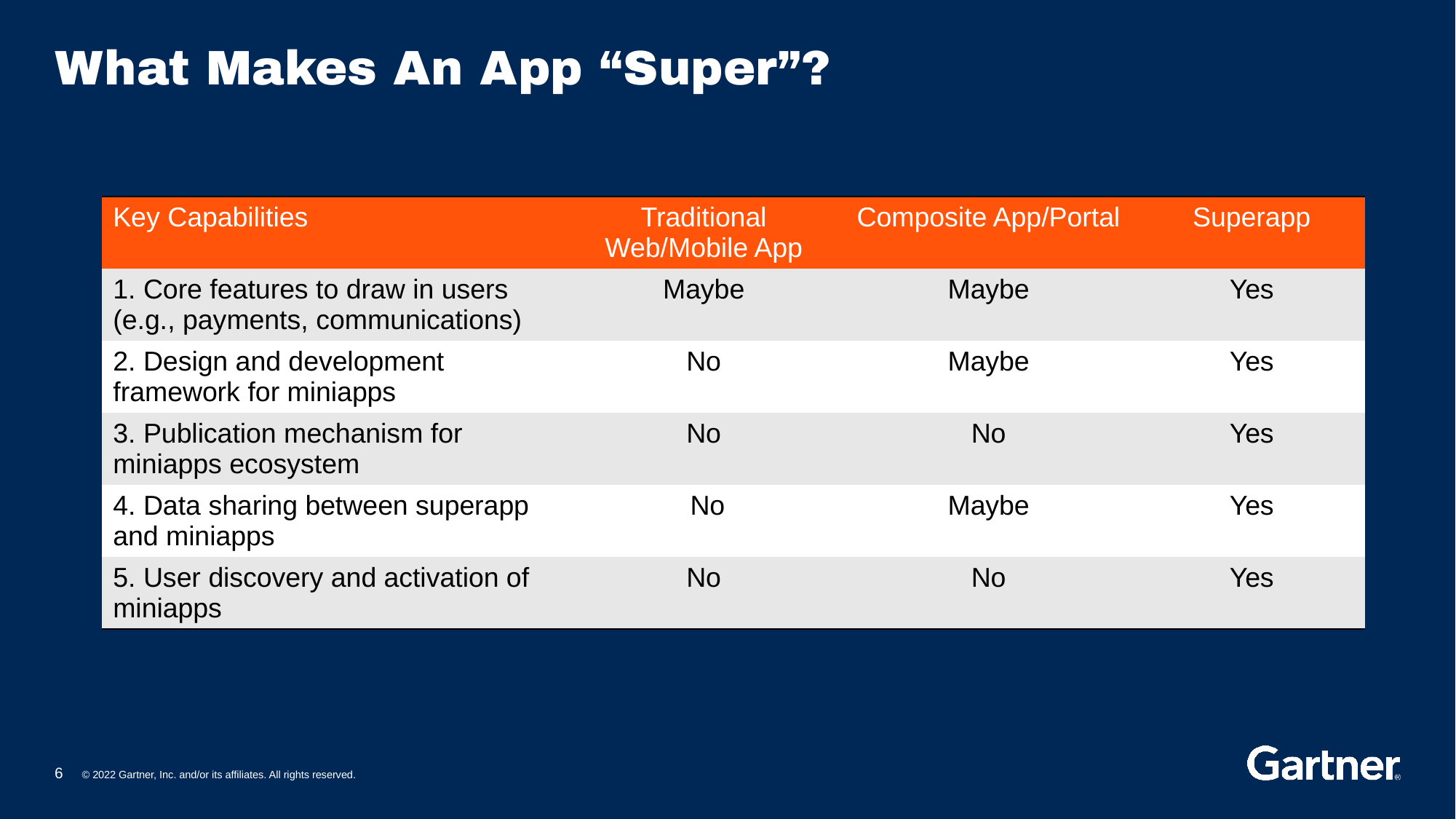

# What Makes An App “Super”?
| Key Capabilities | Traditional Web/Mobile App | Composite App/Portal | Superapp |
| --- | --- | --- | --- |
| 1. Core features to draw in users (e.g., payments, communications) | Maybe | Maybe | Yes |
| 2. Design and development framework for miniapps | No | Maybe | Yes |
| 3. Publication mechanism for miniapps ecosystem | No | No | Yes |
| 4. Data sharing between superapp and miniapps | No | Maybe | Yes |
| 5. User discovery and activation of miniapps | No | No | Yes |